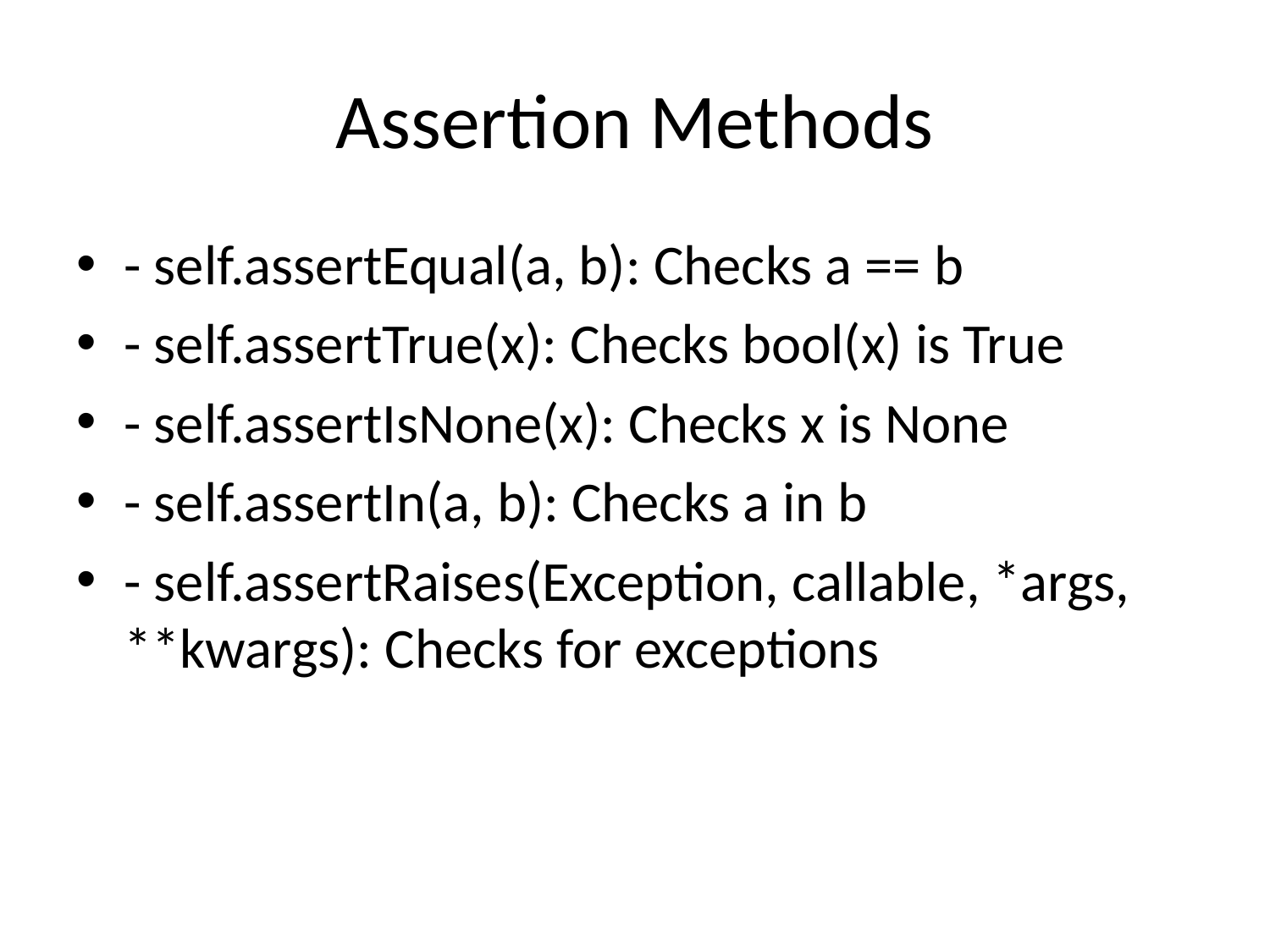

# Assertion Methods
- self.assertEqual(a, b): Checks a == b
- self.assertTrue(x): Checks bool(x) is True
- self.assertIsNone(x): Checks x is None
- self.assertIn(a, b): Checks a in b
- self.assertRaises(Exception, callable, *args, **kwargs): Checks for exceptions